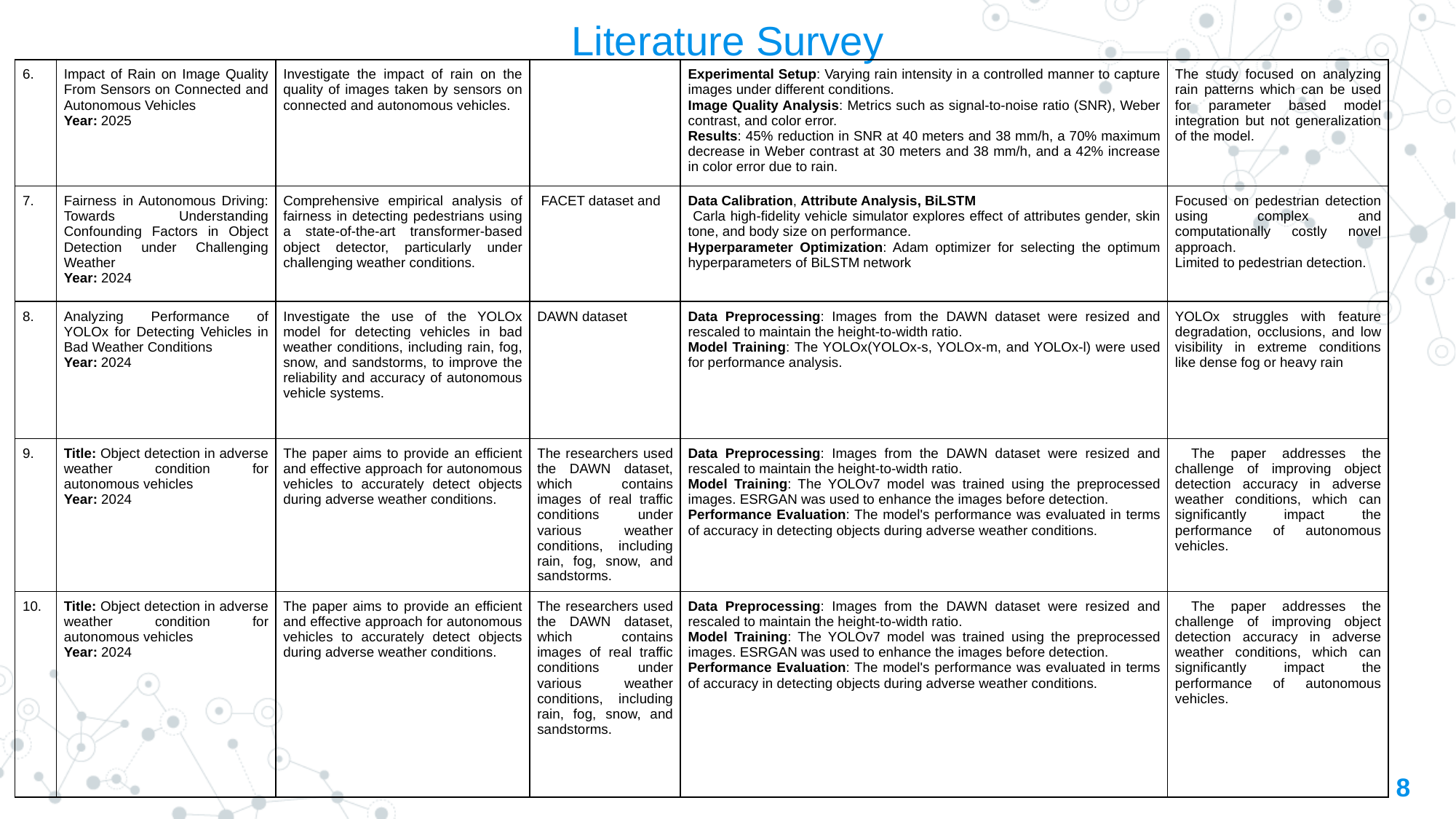

# Literature Survey
| 6. | Impact of Rain on Image Quality From Sensors on Connected and Autonomous Vehicles Year: 2025 | Investigate the impact of rain on the quality of images taken by sensors on connected and autonomous vehicles. |  | Experimental Setup: Varying rain intensity in a controlled manner to capture images under different conditions. Image Quality Analysis: Metrics such as signal-to-noise ratio (SNR), Weber contrast, and color error. Results: 45% reduction in SNR at 40 meters and 38 mm/h, a 70% maximum decrease in Weber contrast at 30 meters and 38 mm/h, and a 42% increase in color error due to rain. | The study focused on analyzing rain patterns which can be used for parameter based model integration but not generalization of the model. |
| --- | --- | --- | --- | --- | --- |
| 7. | Fairness in Autonomous Driving: Towards Understanding Confounding Factors in Object Detection under Challenging Weather Year: 2024 | Comprehensive empirical analysis of fairness in detecting pedestrians using a state-of-the-art transformer-based object detector, particularly under challenging weather conditions. | FACET dataset and | Data Calibration, Attribute Analysis, BiLSTM Carla high-fidelity vehicle simulator explores effect of attributes gender, skin tone, and body size on performance. Hyperparameter Optimization: Adam optimizer for selecting the optimum hyperparameters of BiLSTM network | Focused on pedestrian detection using complex and computationally costly novel approach. Limited to pedestrian detection. |
| 8. | Analyzing Performance of YOLOx for Detecting Vehicles in Bad Weather Conditions Year: 2024 | Investigate the use of the YOLOx model for detecting vehicles in bad weather conditions, including rain, fog, snow, and sandstorms, to improve the reliability and accuracy of autonomous vehicle systems. | DAWN dataset | Data Preprocessing: Images from the DAWN dataset were resized and rescaled to maintain the height-to-width ratio. Model Training: The YOLOx(YOLOx-s, YOLOx-m, and YOLOx-l) were used for performance analysis. | YOLOx struggles with feature degradation, occlusions, and low visibility in extreme conditions like dense fog or heavy rain |
| 9. | Title: Object detection in adverse weather condition for autonomous vehicles Year: 2024 | The paper aims to provide an efficient and effective approach for autonomous vehicles to accurately detect objects during adverse weather conditions. | The researchers used the DAWN dataset, which contains images of real traffic conditions under various weather conditions, including rain, fog, snow, and sandstorms. | Data Preprocessing: Images from the DAWN dataset were resized and rescaled to maintain the height-to-width ratio. Model Training: The YOLOv7 model was trained using the preprocessed images. ESRGAN was used to enhance the images before detection. Performance Evaluation: The model's performance was evaluated in terms of accuracy in detecting objects during adverse weather conditions. | The paper addresses the challenge of improving object detection accuracy in adverse weather conditions, which can significantly impact the performance of autonomous vehicles. |
| 10. | Title: Object detection in adverse weather condition for autonomous vehicles Year: 2024 | The paper aims to provide an efficient and effective approach for autonomous vehicles to accurately detect objects during adverse weather conditions. | The researchers used the DAWN dataset, which contains images of real traffic conditions under various weather conditions, including rain, fog, snow, and sandstorms. | Data Preprocessing: Images from the DAWN dataset were resized and rescaled to maintain the height-to-width ratio. Model Training: The YOLOv7 model was trained using the preprocessed images. ESRGAN was used to enhance the images before detection. Performance Evaluation: The model's performance was evaluated in terms of accuracy in detecting objects during adverse weather conditions. | The paper addresses the challenge of improving object detection accuracy in adverse weather conditions, which can significantly impact the performance of autonomous vehicles. |
8